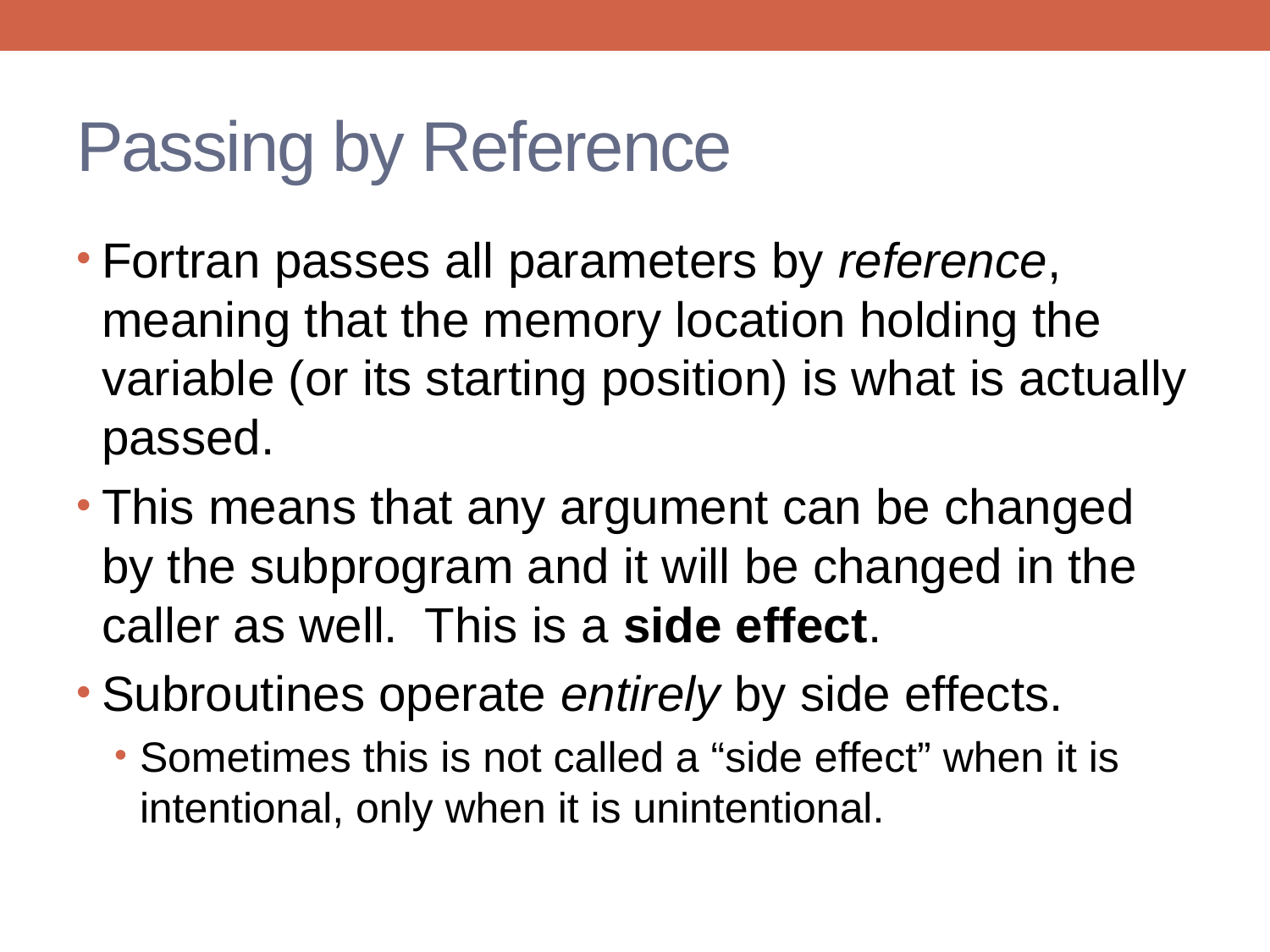

# Passing by Reference
Fortran passes all parameters by reference, meaning that the memory location holding the variable (or its starting position) is what is actually passed.
This means that any argument can be changed by the subprogram and it will be changed in the caller as well.  This is a side effect.
Subroutines operate entirely by side effects.
Sometimes this is not called a “side effect” when it is intentional, only when it is unintentional.